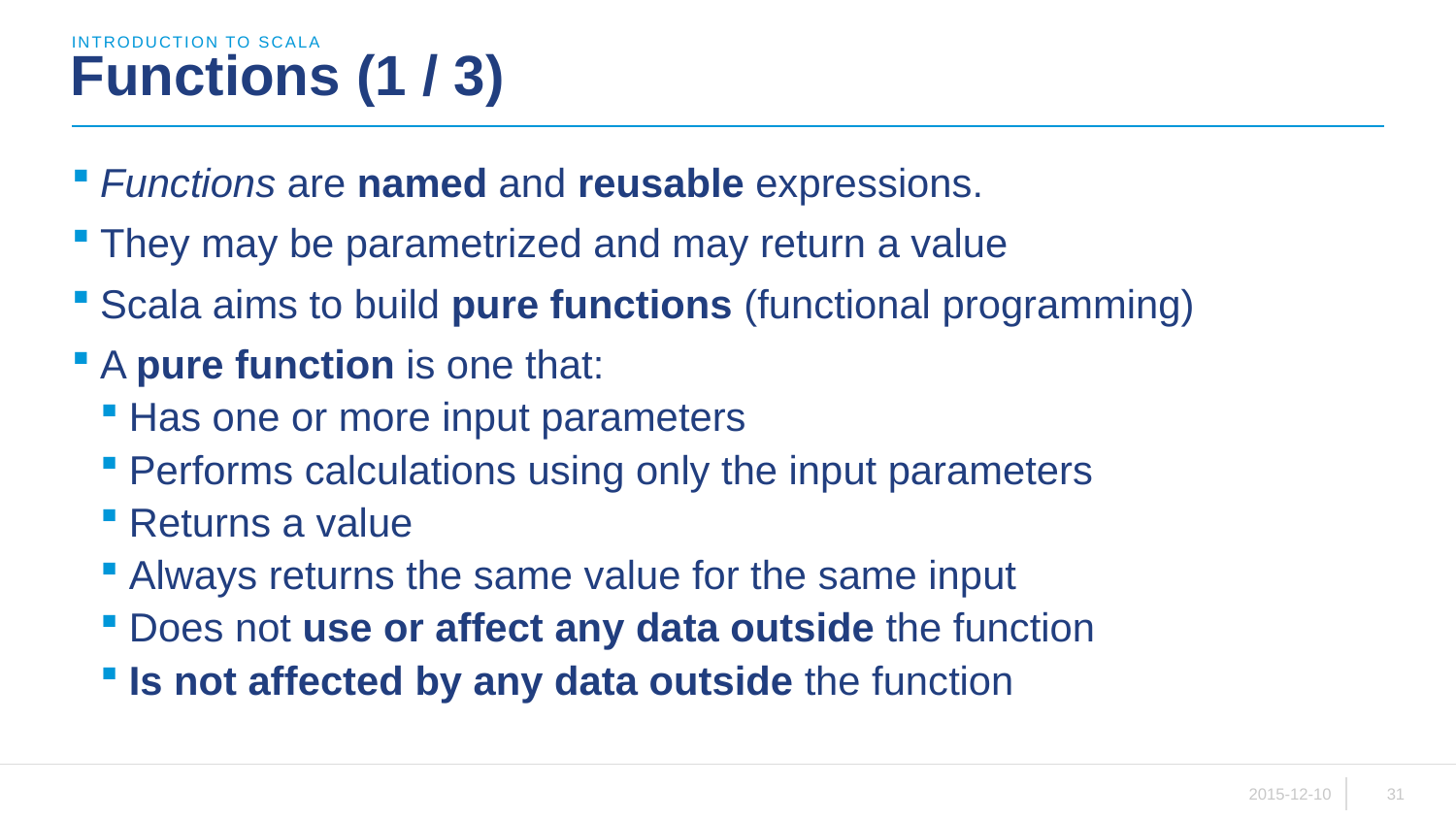

introduction to scala
# Functions (1 / 3)
Functions are named and reusable expressions.
They may be parametrized and may return a value
Scala aims to build pure functions (functional programming)
A pure function is one that:
Has one or more input parameters
Performs calculations using only the input parameters
Returns a value
Always returns the same value for the same input
Does not use or affect any data outside the function
Is not affected by any data outside the function